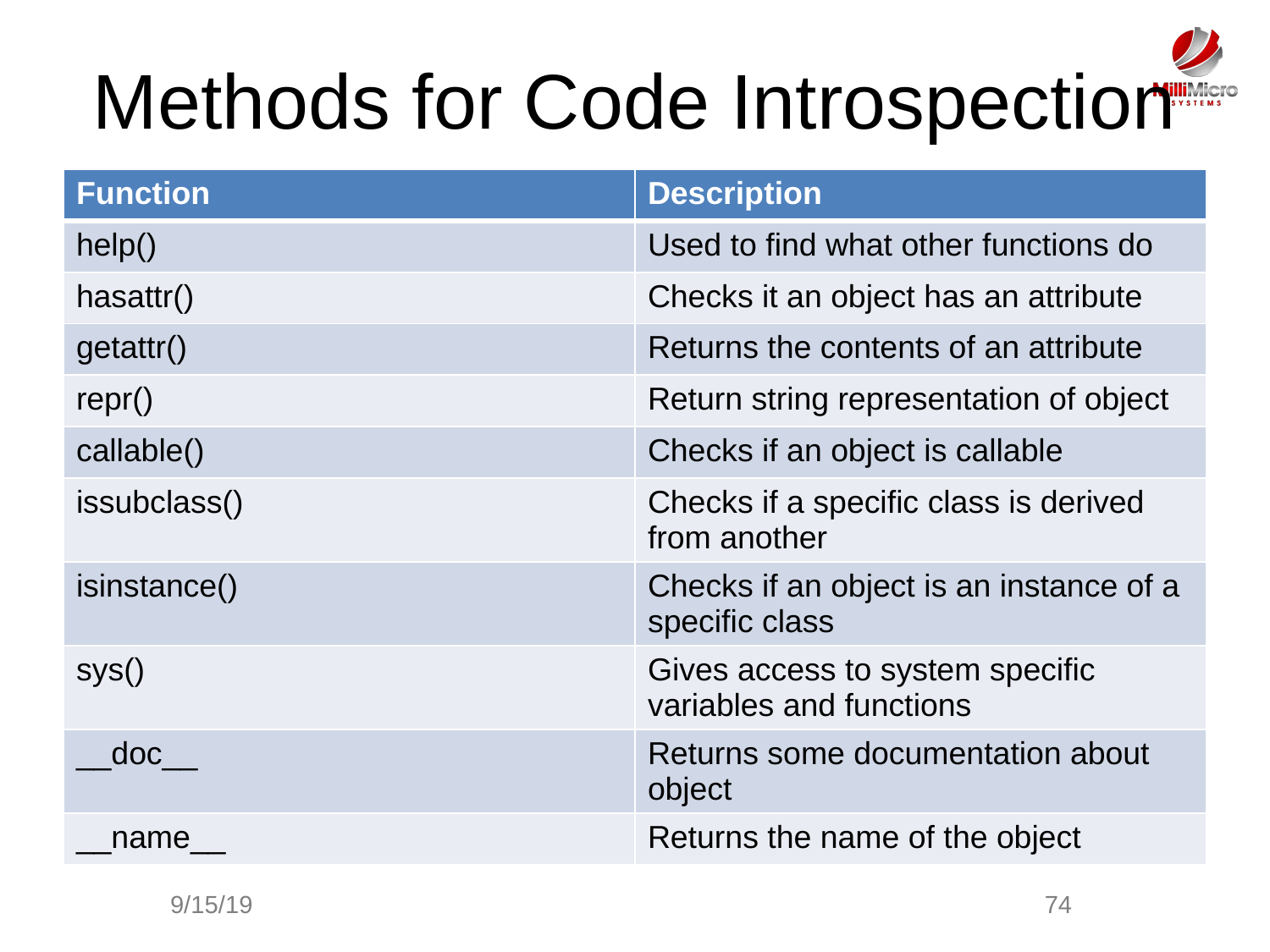

# Methods for Code Introspection
| Function | Description |
| --- | --- |
| help() | Used to find what other functions do |
| hasattr() | Checks it an object has an attribute |
| getattr() | Returns the contents of an attribute |
| repr() | Return string representation of object |
| callable() | Checks if an object is callable |
| issubclass() | Checks if a specific class is derived from another |
| isinstance() | Checks if an object is an instance of a specific class |
| sys() | Gives access to system specific variables and functions |
| \_\_doc\_\_ | Returns some documentation about object |
| \_\_name\_\_ | Returns the name of the object |
9/15/19
74